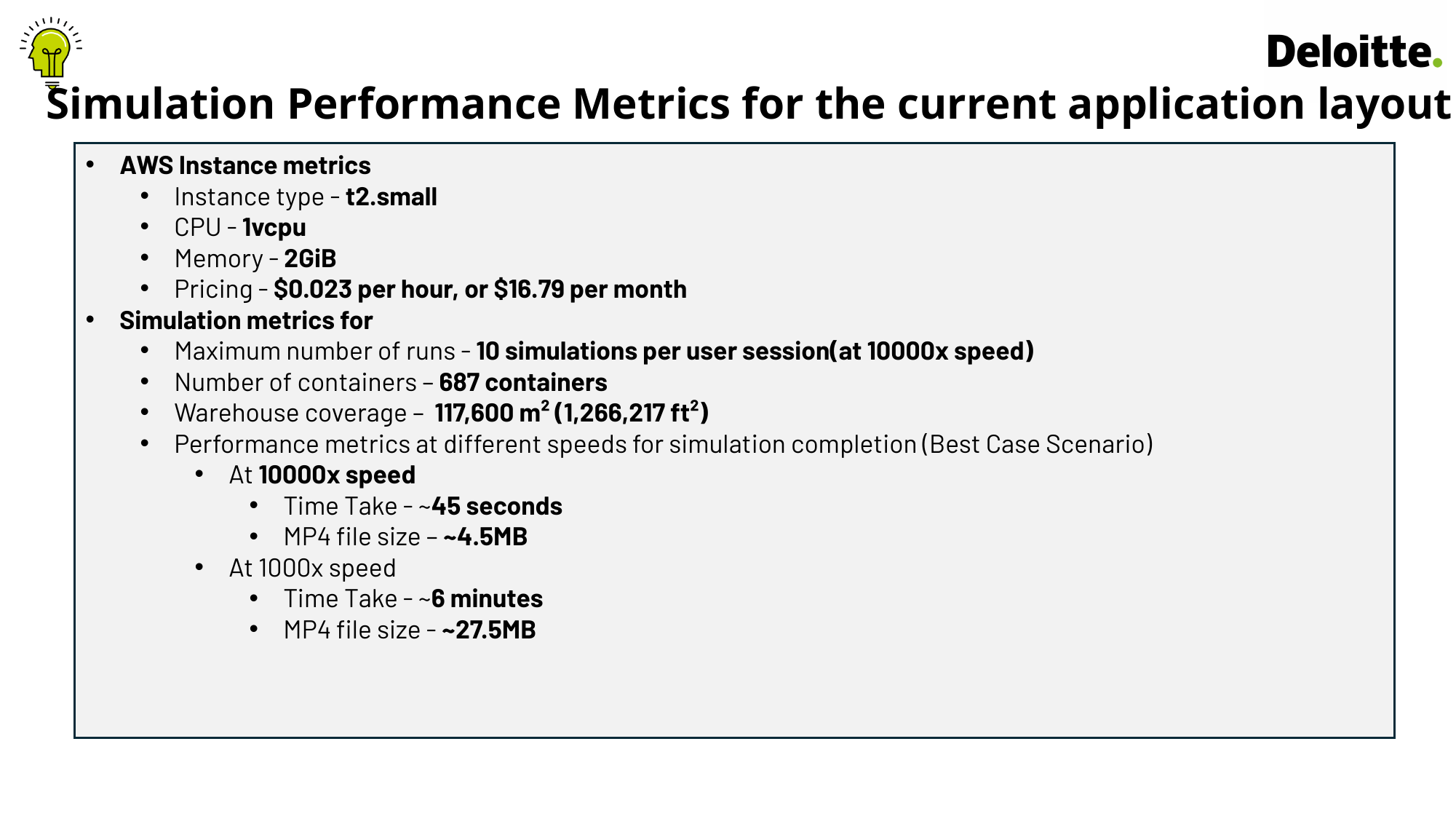

Simulation Performance Metrics for the current application layout
AWS Instance metrics
Instance type - t2.small
CPU - 1vcpu
Memory - 2GiB
Pricing - $0.023 per hour, or $16.79 per month
Simulation metrics for
Maximum number of runs - 10 simulations per user session(at 10000x speed)
Number of containers – 687 containers
Warehouse coverage –  117,600 m² (1,266,217 ft²)
Performance metrics at different speeds for simulation completion (Best Case Scenario)
At 10000x speed
Time Take - ~45 seconds
MP4 file size – ~4.5MB
At 1000x speed
Time Take - ~6 minutes
MP4 file size - ~27.5MB